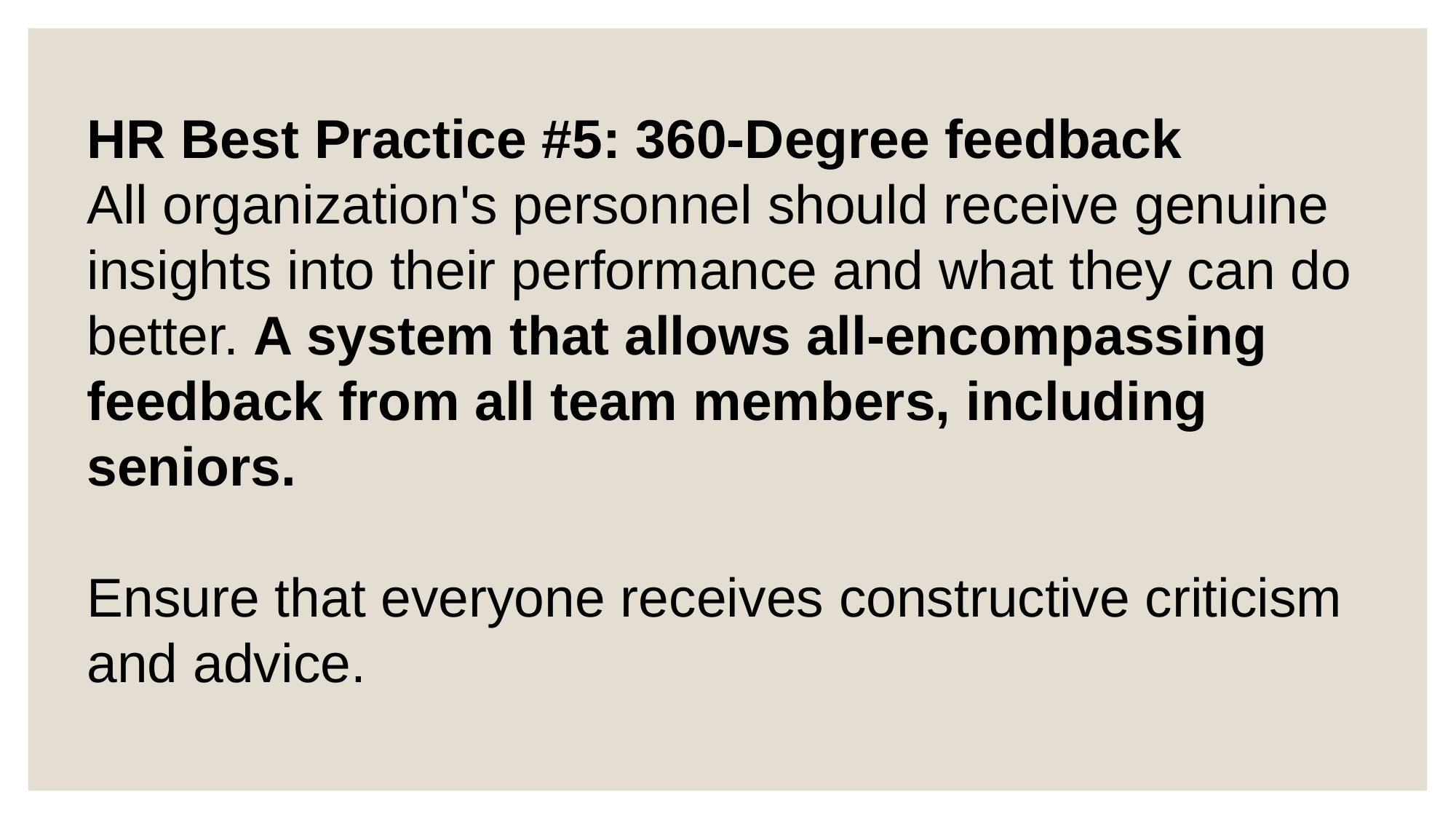

HR Best Practice #5: 360-Degree feedback
All organization's personnel should receive genuine insights into their performance and what they can do better. A system that allows all-encompassing feedback from all team members, including seniors.

Ensure that everyone receives constructive criticism and advice.